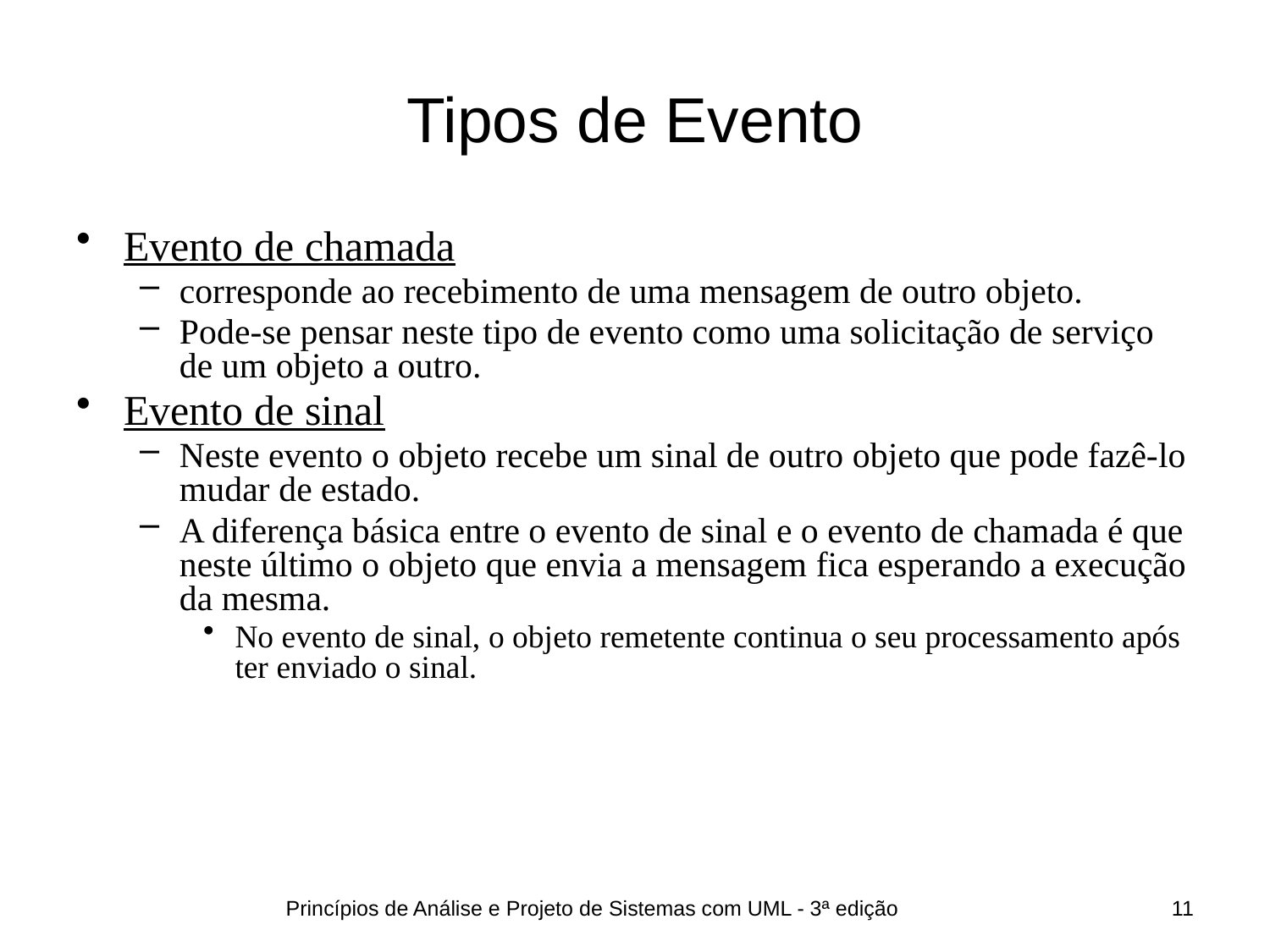

# Tipos de Evento
Evento de chamada
corresponde ao recebimento de uma mensagem de outro objeto.
Pode-se pensar neste tipo de evento como uma solicitação de serviço de um objeto a outro.
Evento de sinal
Neste evento o objeto recebe um sinal de outro objeto que pode fazê-lo mudar de estado.
A diferença básica entre o evento de sinal e o evento de chamada é que neste último o objeto que envia a mensagem fica esperando a execução da mesma.
No evento de sinal, o objeto remetente continua o seu processamento após ter enviado o sinal.

Princípios de Análise e Projeto de Sistemas com UML - 3ª edição
11